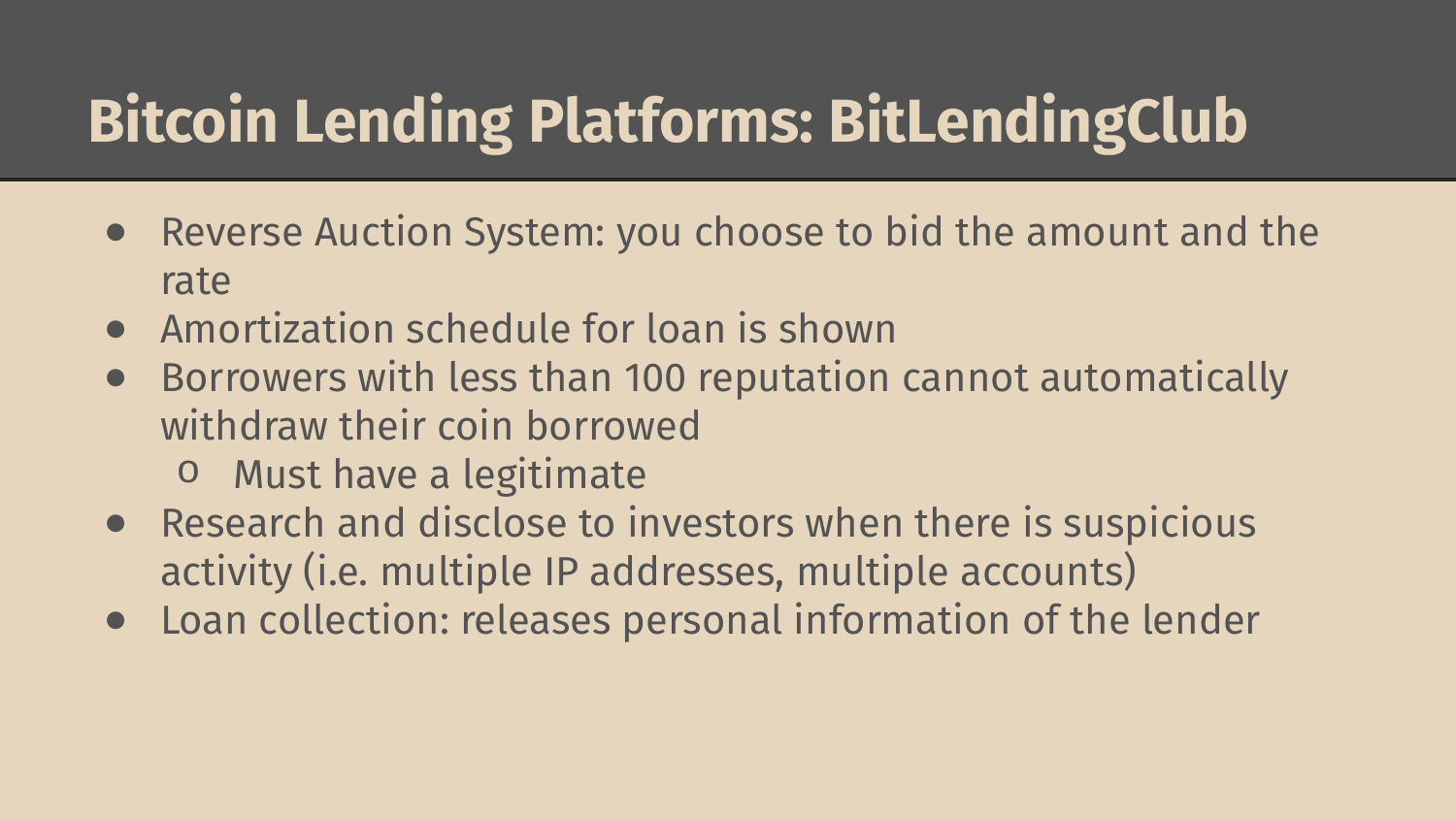

# Bitcoin Lending Platforms: BitLendingClub
Reverse Auction System: you choose to bid the amount and the rate
Amortization schedule for loan is shown
Borrowers with less than 100 reputation cannot automatically withdraw their coin borrowed
Must have a legitimate
Research and disclose to investors when there is suspicious activity (i.e. multiple IP addresses, multiple accounts)
Loan collection: releases personal information of the lender